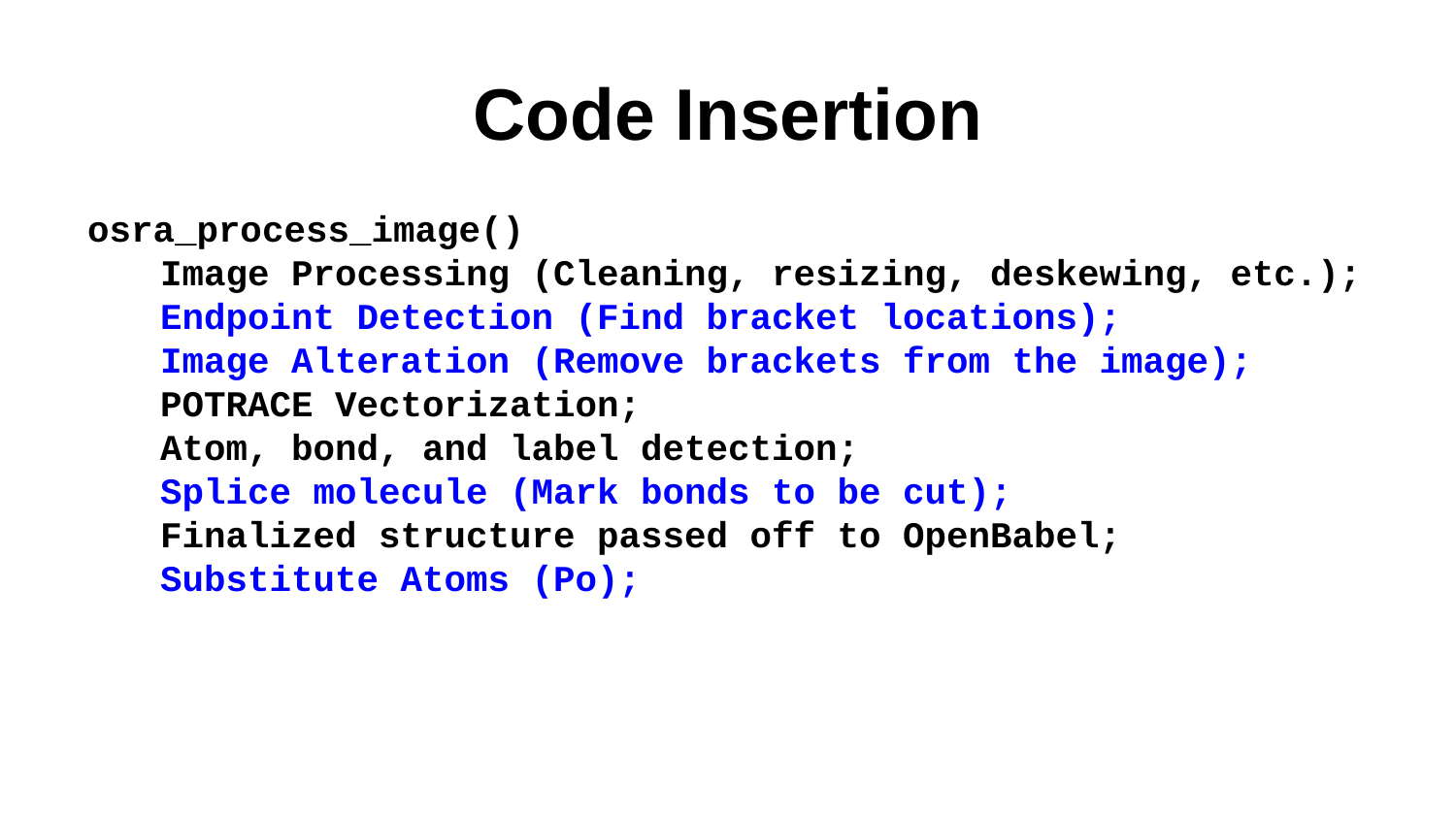

# Code Insertion
osra_process_image()
Image Processing (Cleaning, resizing, deskewing, etc.);
Endpoint Detection (Find bracket locations);
Image Alteration (Remove brackets from the image);
POTRACE Vectorization;
Atom, bond, and label detection;
Splice molecule (Mark bonds to be cut);
Finalized structure passed off to OpenBabel;
Substitute Atoms (Po);